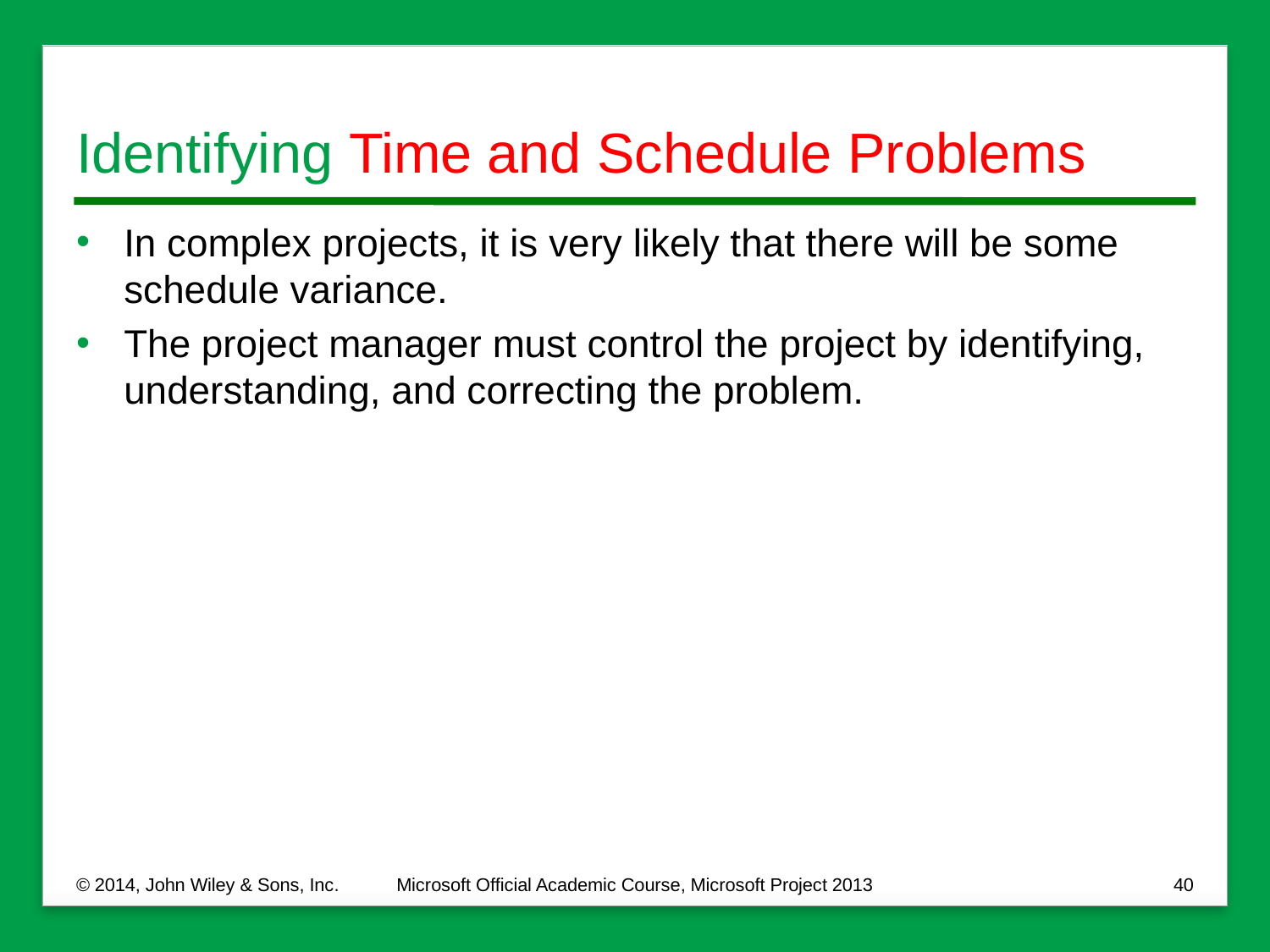

# Identifying Time and Schedule Problems
In complex projects, it is very likely that there will be some schedule variance.
The project manager must control the project by identifying, understanding, and correcting the problem.
© 2014, John Wiley & Sons, Inc.
Microsoft Official Academic Course, Microsoft Project 2013
40